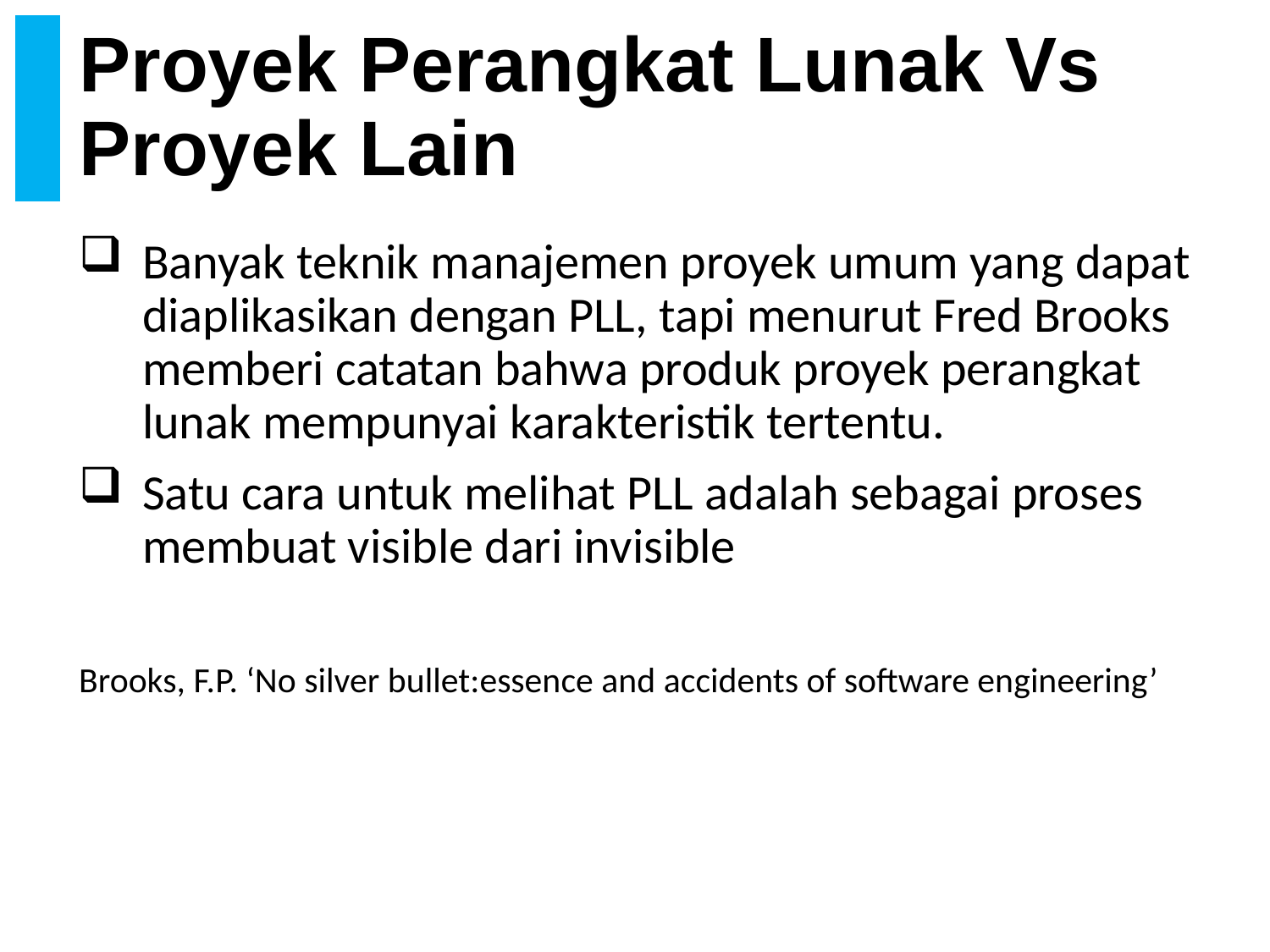

# Proyek Perangkat Lunak Vs Proyek Lain
Banyak teknik manajemen proyek umum yang dapat diaplikasikan dengan PLL, tapi menurut Fred Brooks memberi catatan bahwa produk proyek perangkat lunak mempunyai karakteristik tertentu.
Satu cara untuk melihat PLL adalah sebagai proses membuat visible dari invisible

Brooks, F.P. ‘No silver bullet:essence and accidents of software engineering’